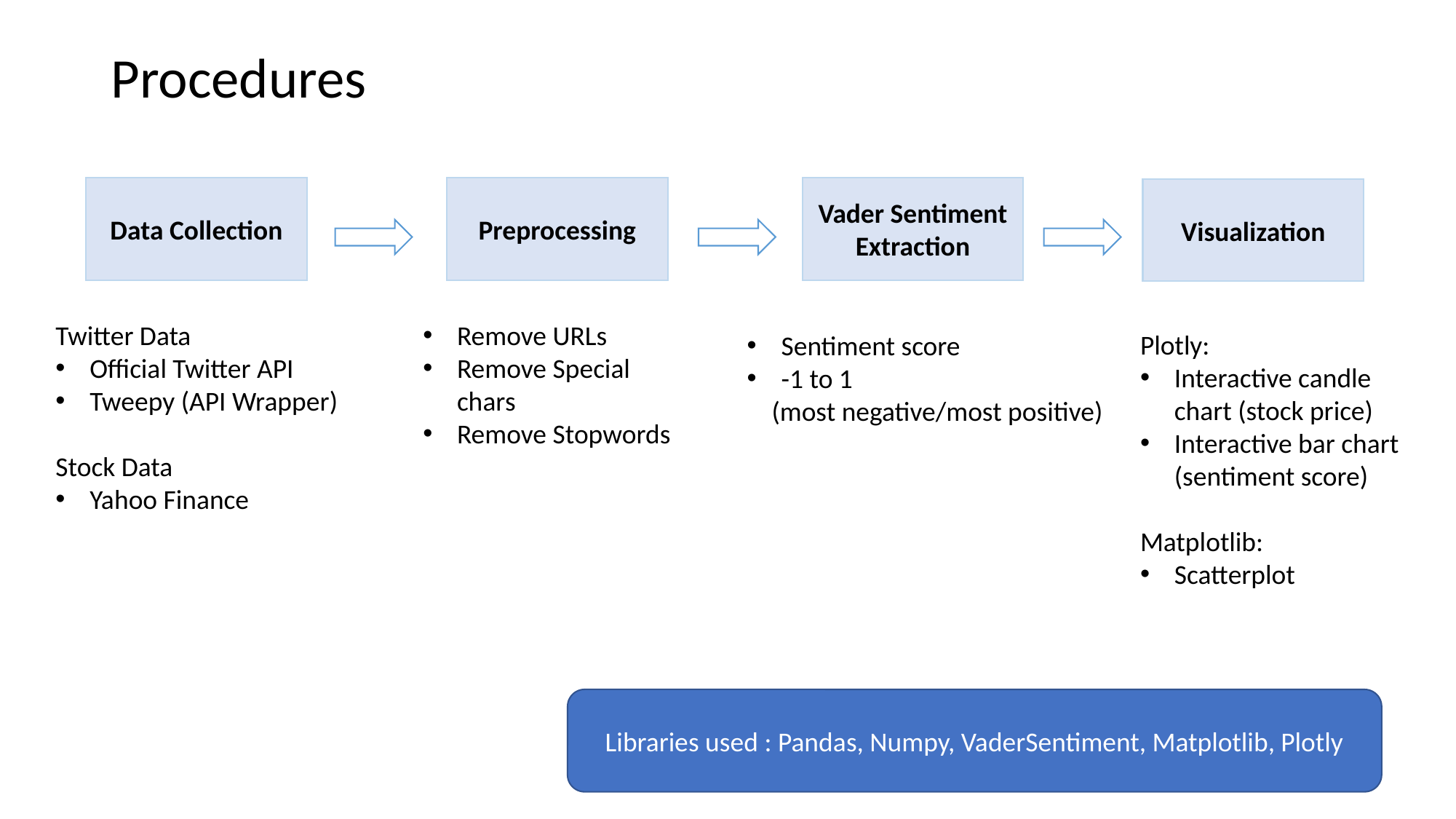

# Procedures
Data Collection
Preprocessing
Vader Sentiment Extraction
Visualization

Twitter Data
Official Twitter API
Tweepy (API Wrapper)

Stock Data
Yahoo Finance

Remove URLs
Remove Special chars
Remove Stopwords

Plotly:
Interactive candle chart (stock price)
Interactive bar chart (sentiment score)

Matplotlib:
Scatterplot

Sentiment score
-1 to 1
    (most negative/most positive)

Libraries used : Pandas, Numpy, VaderSentiment, Matplotlib, Plotly